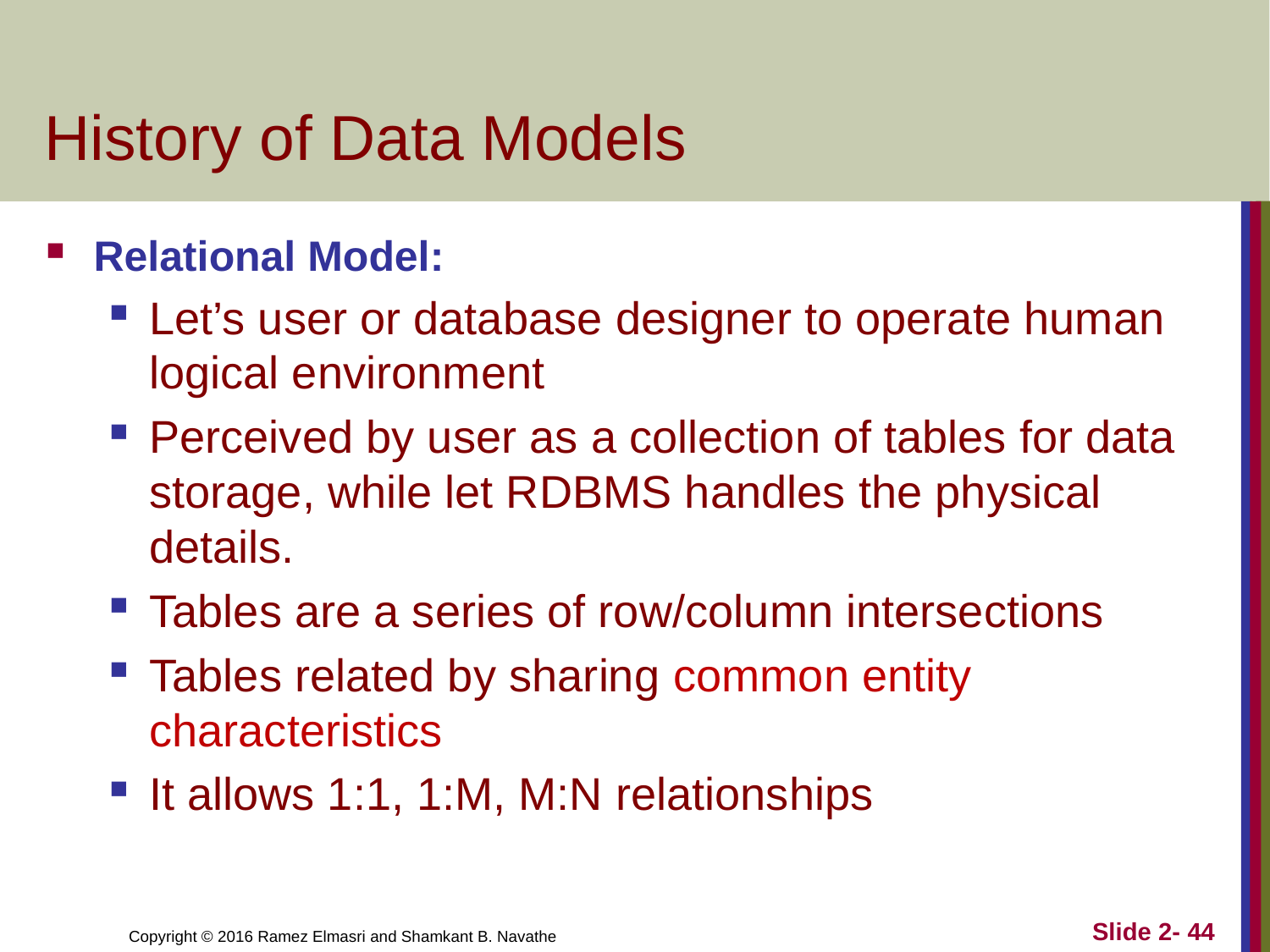

# History of Data Models
Relational Model:
Let’s user or database designer to operate human logical environment
Perceived by user as a collection of tables for data storage, while let RDBMS handles the physical details.
Tables are a series of row/column intersections
Tables related by sharing common entity characteristics
It allows 1:1, 1:M, M:N relationships
Slide 2- 44